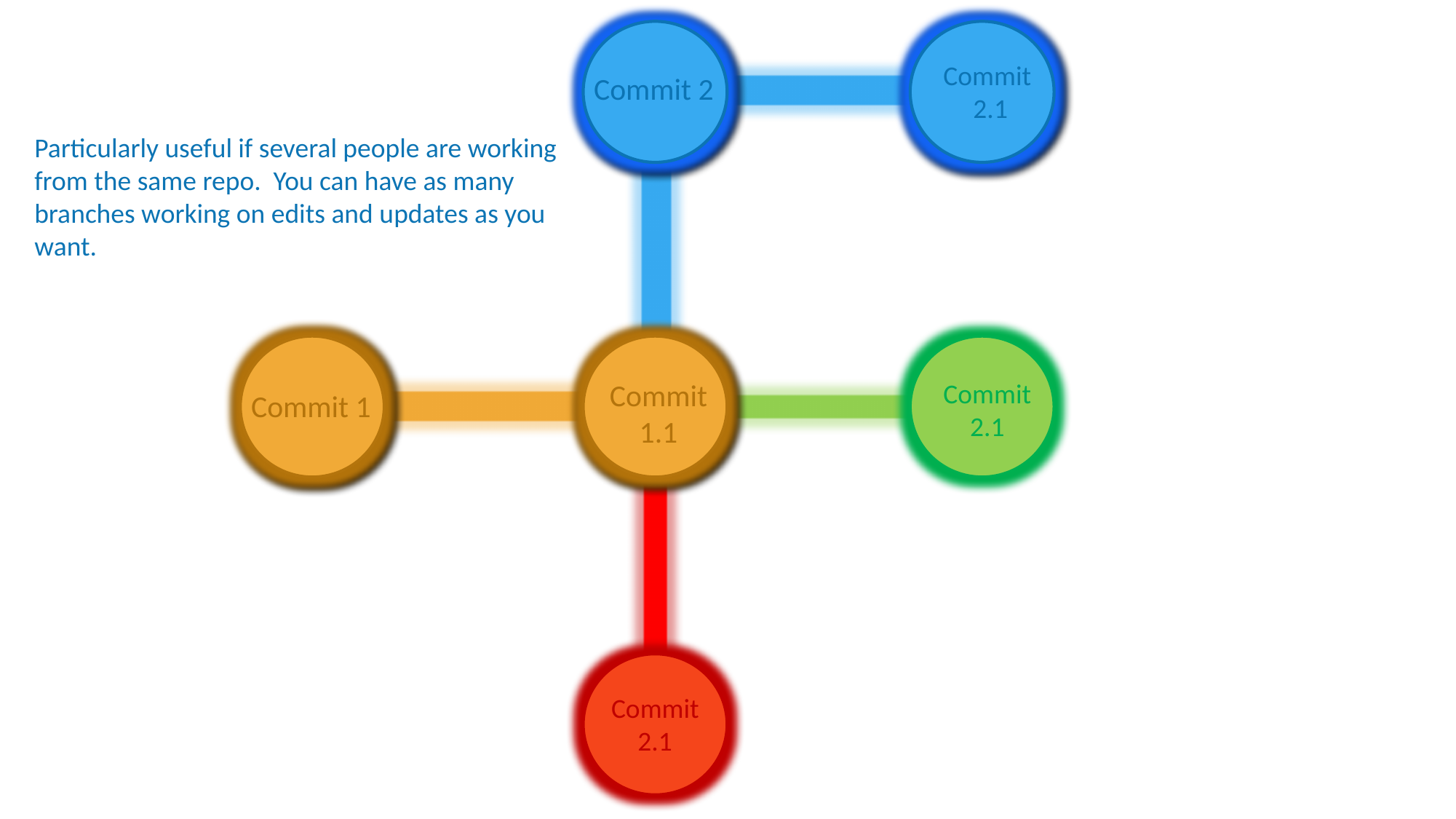

Commit
 2.1
Commit 2

Particularly useful if several people are working from the same repo.  You can have as many branches working on edits and updates as you want.

Commit 1.1

Commit 2.1
Commit 1

Commit
2.1